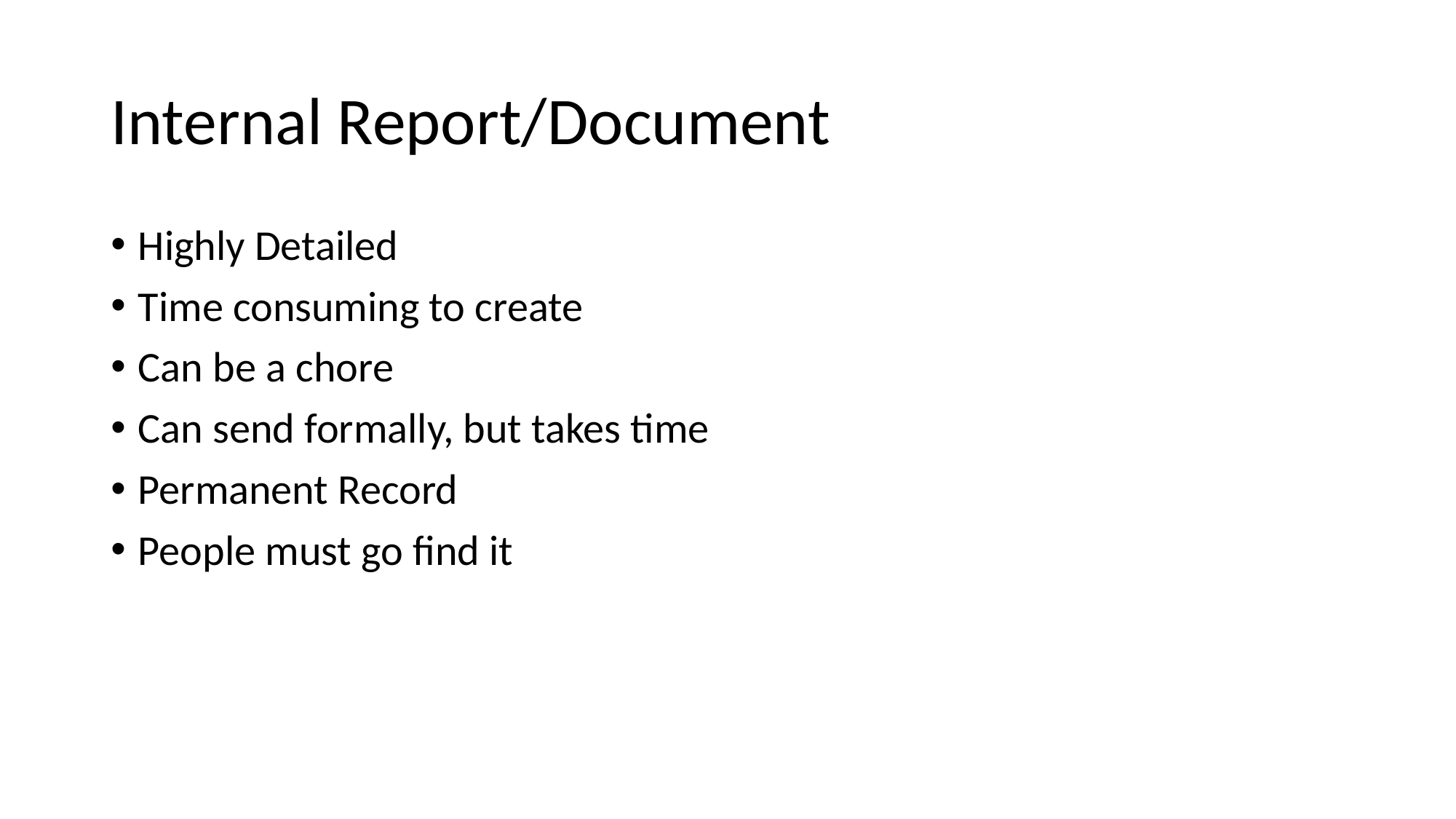

# Internal Report/Document
Highly Detailed
Time consuming to create
Can be a chore
Can send formally, but takes time
Permanent Record
People must go find it